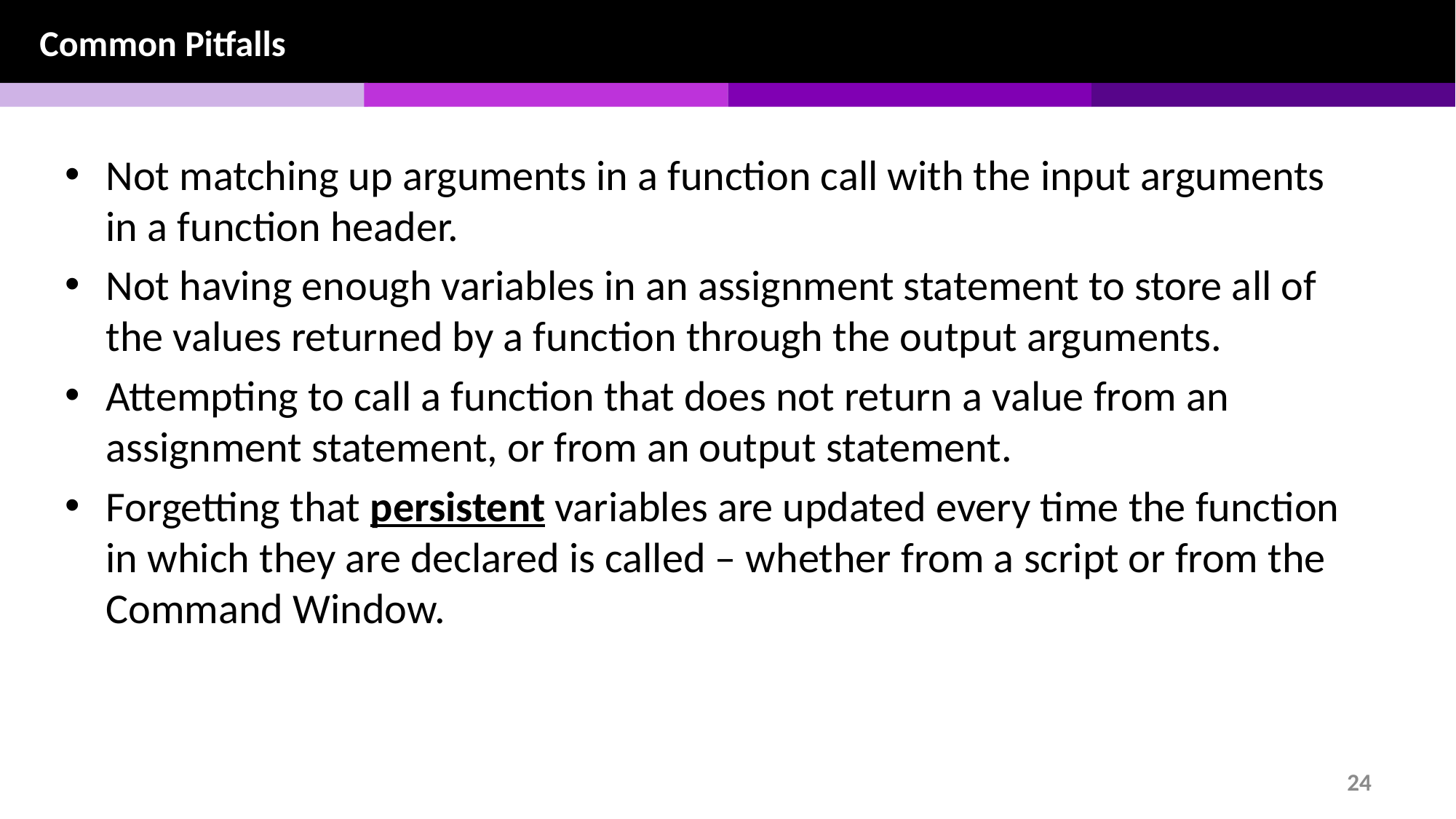

Common Pitfalls
Not matching up arguments in a function call with the input arguments in a function header.
Not having enough variables in an assignment statement to store all of the values returned by a function through the output arguments.
Attempting to call a function that does not return a value from an assignment statement, or from an output statement.
Forgetting that persistent variables are updated every time the function in which they are declared is called – whether from a script or from the Command Window.